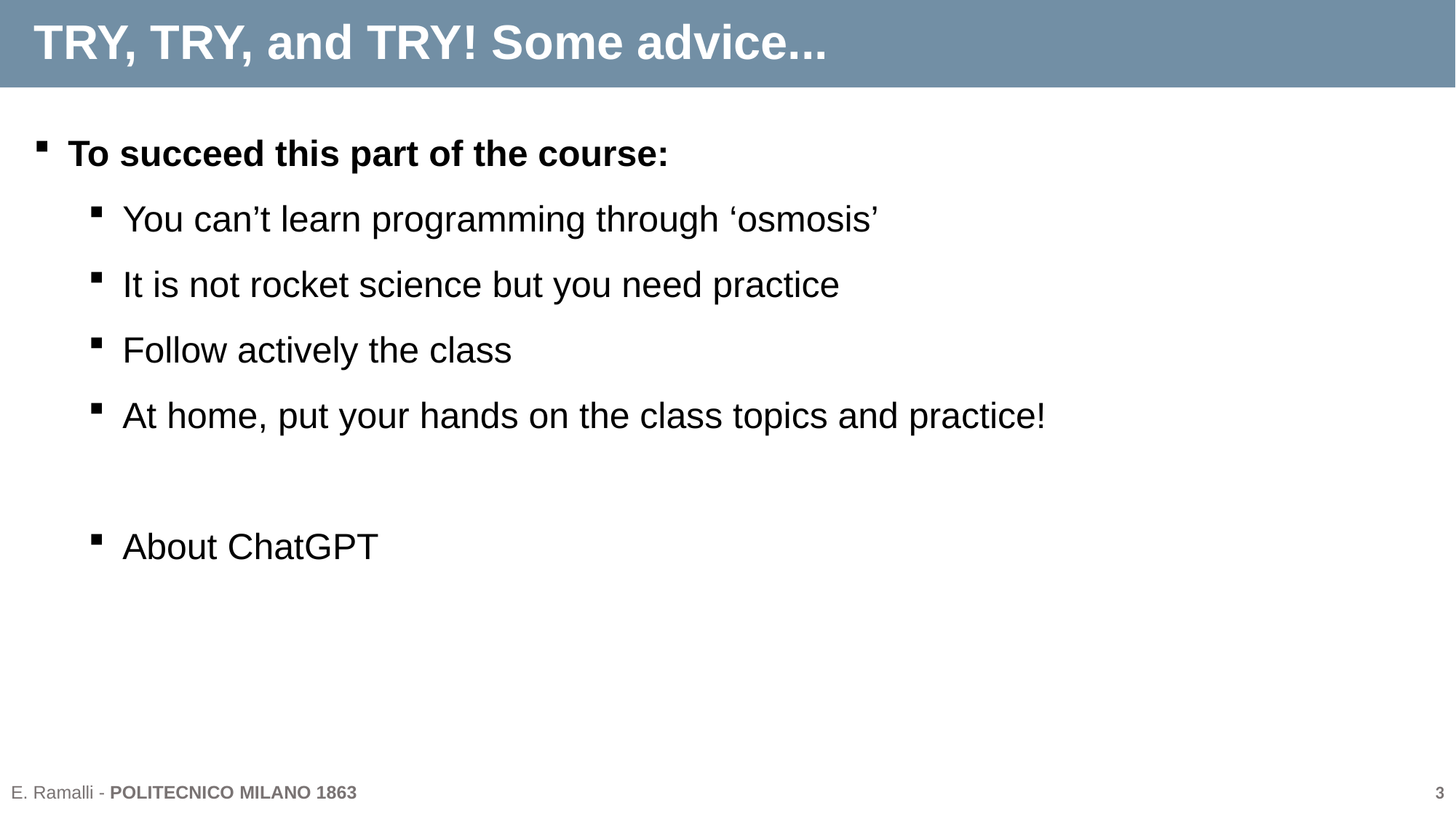

# TRY, TRY, and TRY! Some advice...
To succeed this part of the course:
You can’t learn programming through ‘osmosis’
It is not rocket science but you need practice
Follow actively the class
At home, put your hands on the class topics and practice!

About ChatGPT
3
E. Ramalli - POLITECNICO MILANO 1863